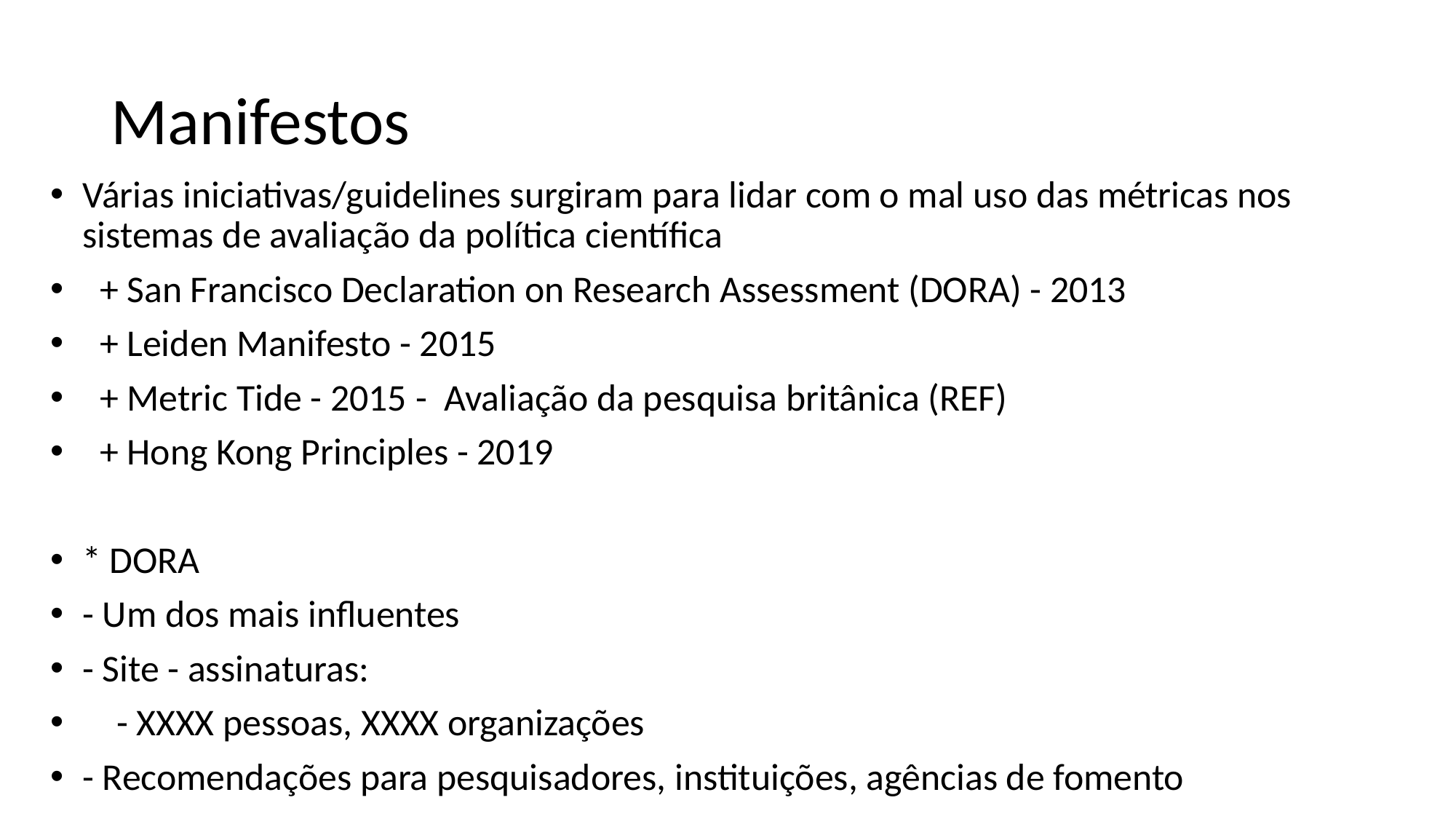

Manifestos
Várias iniciativas/guidelines surgiram para lidar com o mal uso das métricas nos sistemas de avaliação da política científica
  + San Francisco Declaration on Research Assessment (DORA) - 2013
  + Leiden Manifesto - 2015
  + Metric Tide - 2015 -  Avaliação da pesquisa britânica (REF)
  + Hong Kong Principles - 2019

* DORA
- Um dos mais influentes
- Site - assinaturas:
    - XXXX pessoas, XXXX organizações
- Recomendações para pesquisadores, instituições, agências de fomento